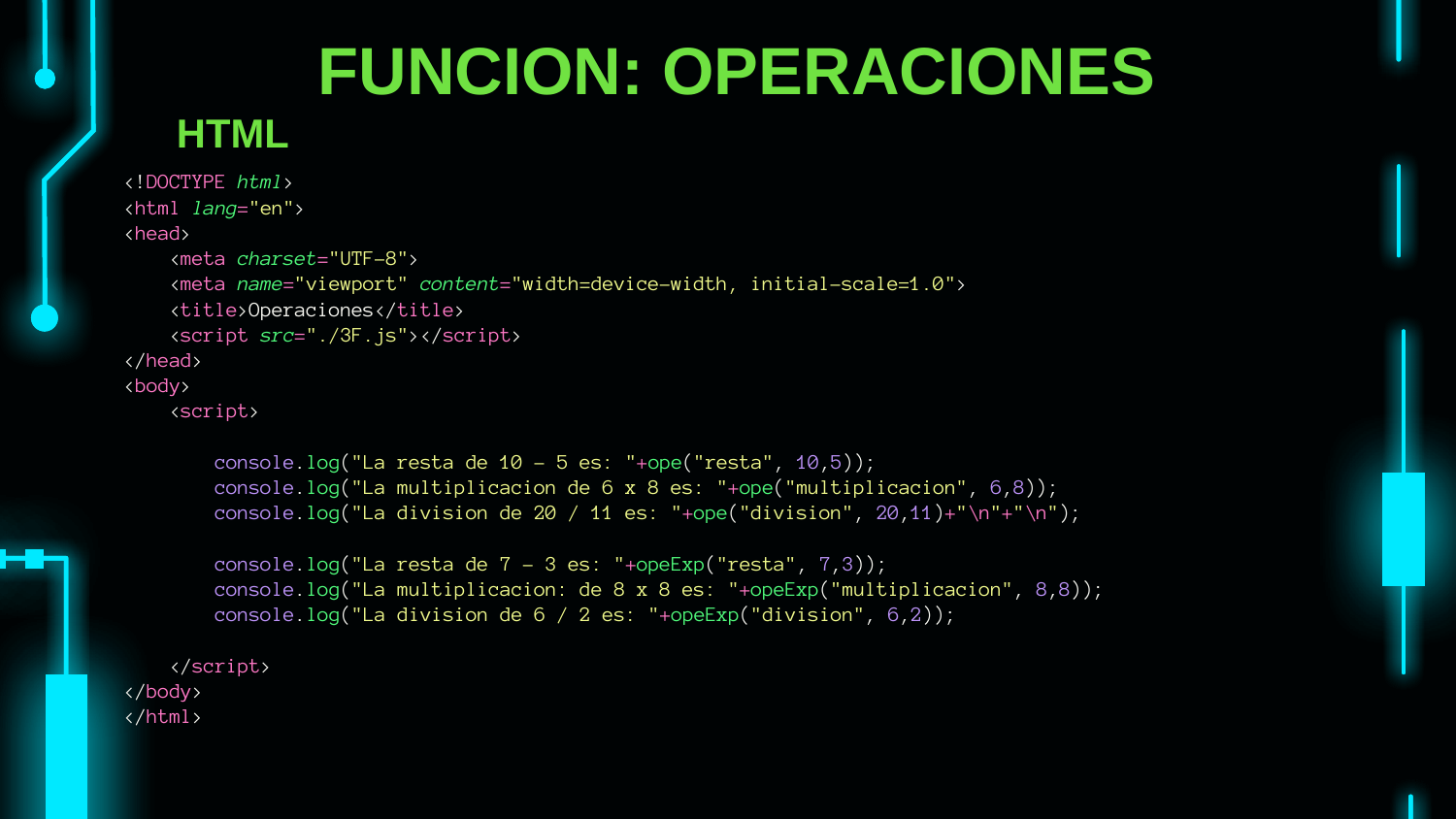

# FUNCION: OPERACIONES
HTML
<!DOCTYPE html>
<html lang="en">
<head>
    <meta charset="UTF-8">
    <meta name="viewport" content="width=device-width, initial-scale=1.0">
    <title>Operaciones</title>
    <script src="./3F.js"></script>
</head>
<body>
    <script>

        console.log("La resta de 10 - 5 es: "+ope("resta", 10,5));
        console.log("La multiplicacion de 6 x 8 es: "+ope("multiplicacion", 6,8));
        console.log("La division de 20 / 11 es: "+ope("division", 20,11)+"\n"+"\n");
        console.log("La resta de 7 - 3 es: "+opeExp("resta", 7,3));
        console.log("La multiplicacion: de 8 x 8 es: "+opeExp("multiplicacion", 8,8));
        console.log("La division de 6 / 2 es: "+opeExp("division", 6,2));

    </script>
</body>
</html>